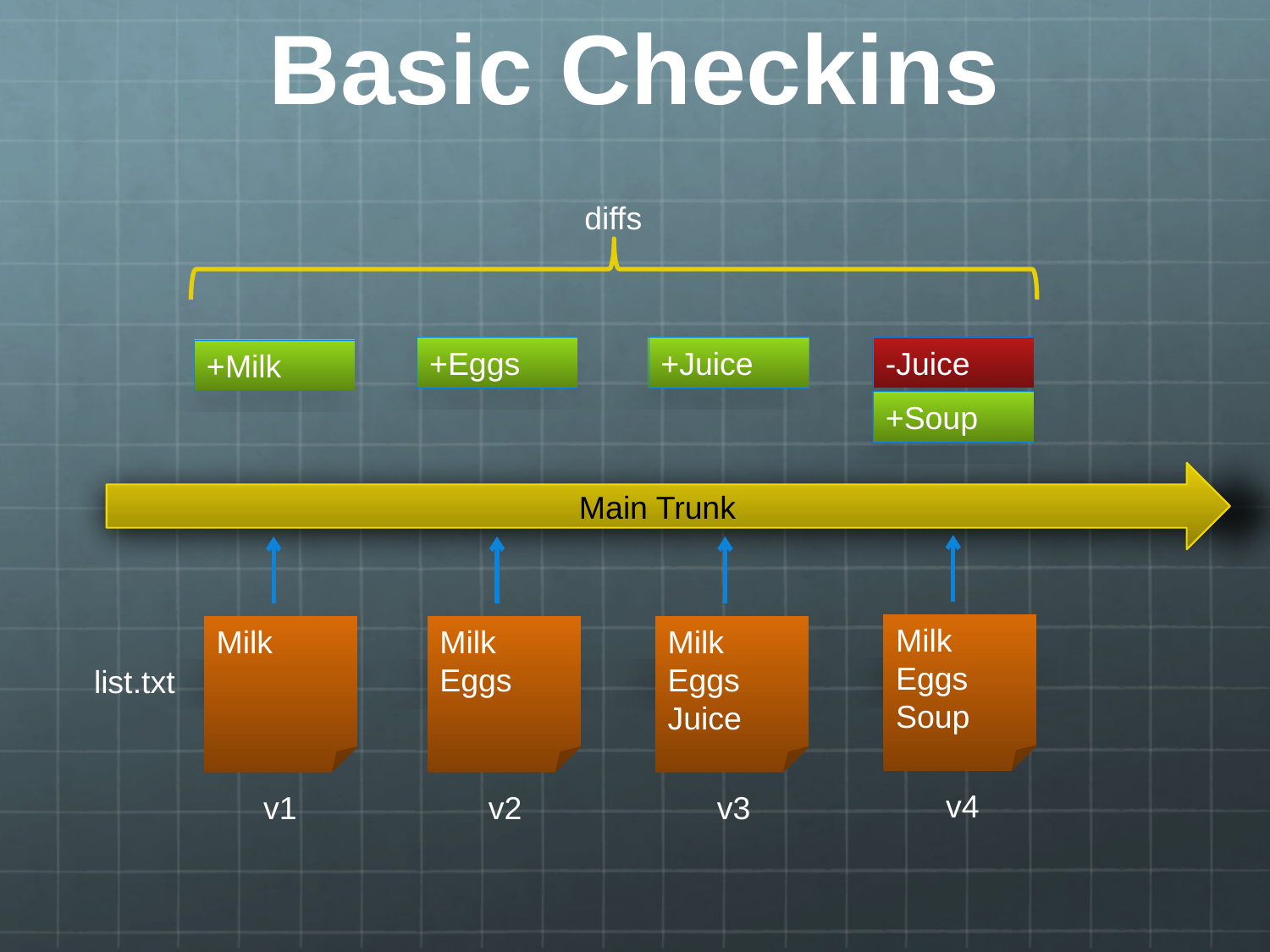

# Basic Checkins
diffs
-Juice
+Eggs
+Juice
+Milk
+Soup
Main Trunk
Milk
Eggs
Soup
Milk
Milk
Eggs
Milk
Eggs
Juice
list.txt
v4
v1
v2
v3